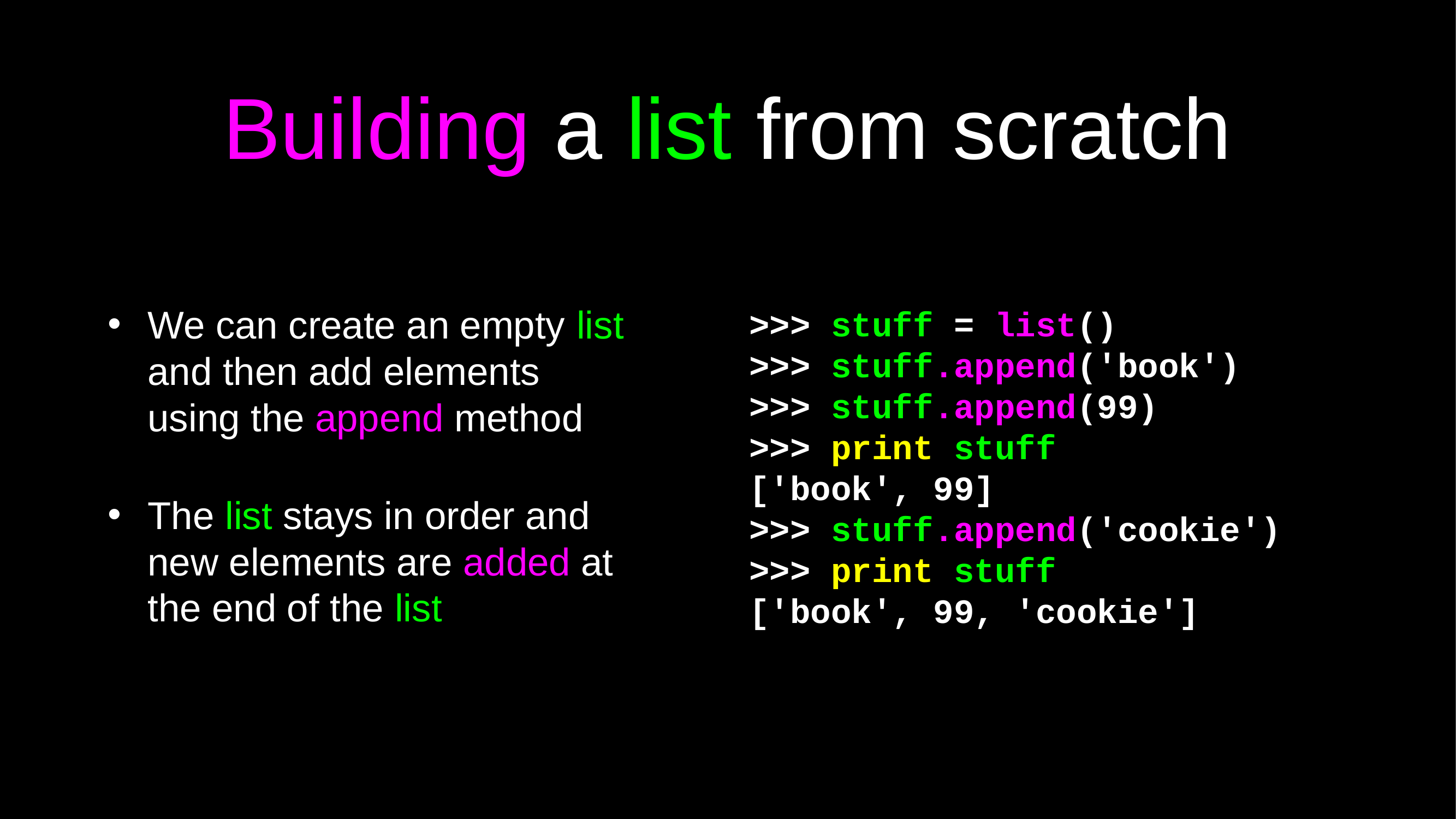

# Building a list from scratch
We can create an empty list and then add elements using the append method
The list stays in order and new elements are added at the end of the list
>>> stuff = list()
>>> stuff.append('book')
>>> stuff.append(99)
>>> print stuff
['book', 99]
>>> stuff.append('cookie')
>>> print stuff
['book', 99, 'cookie']